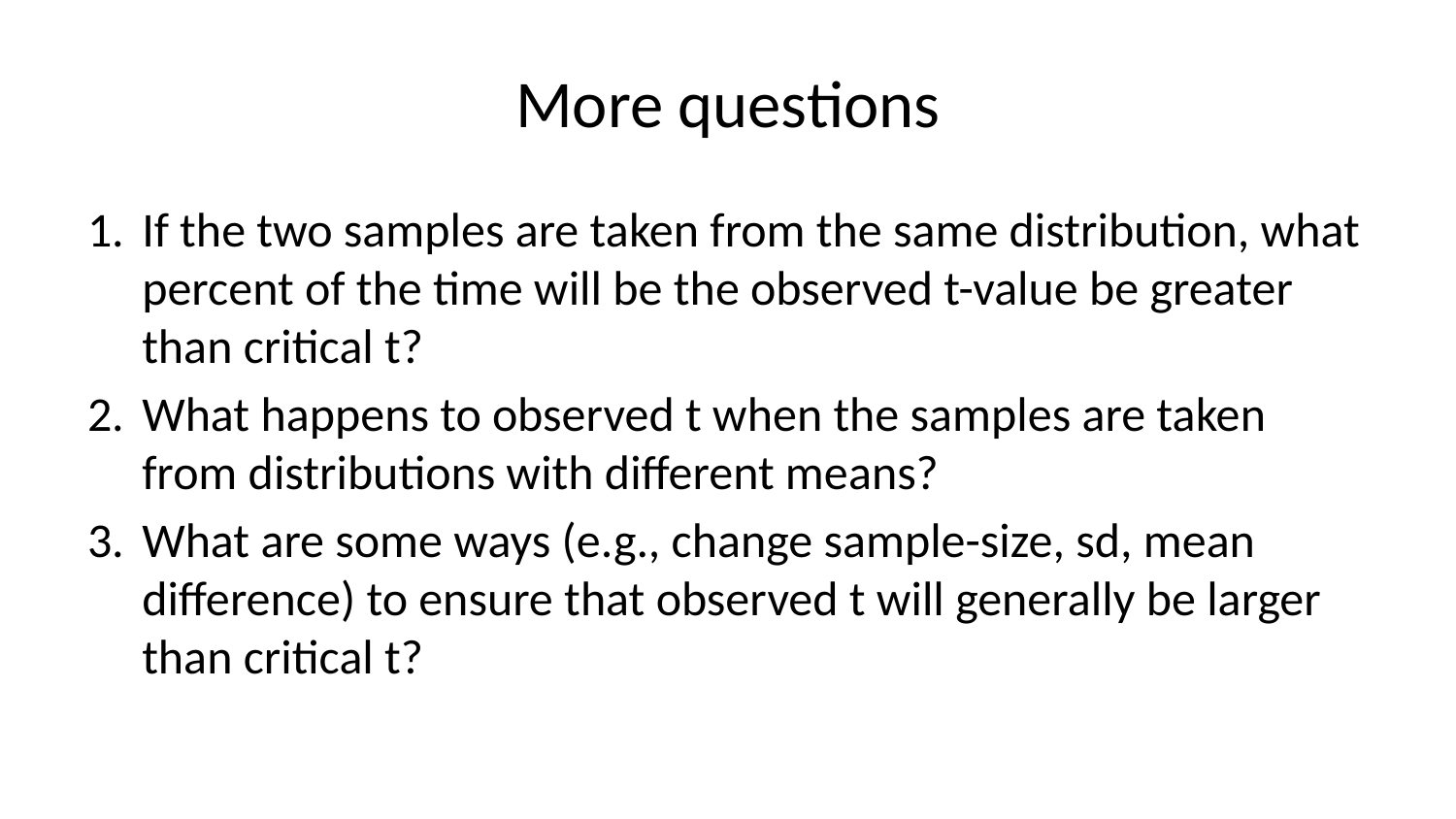

# More questions
If the two samples are taken from the same distribution, what percent of the time will be the observed t-value be greater than critical t?
What happens to observed t when the samples are taken from distributions with different means?
What are some ways (e.g., change sample-size, sd, mean difference) to ensure that observed t will generally be larger than critical t?